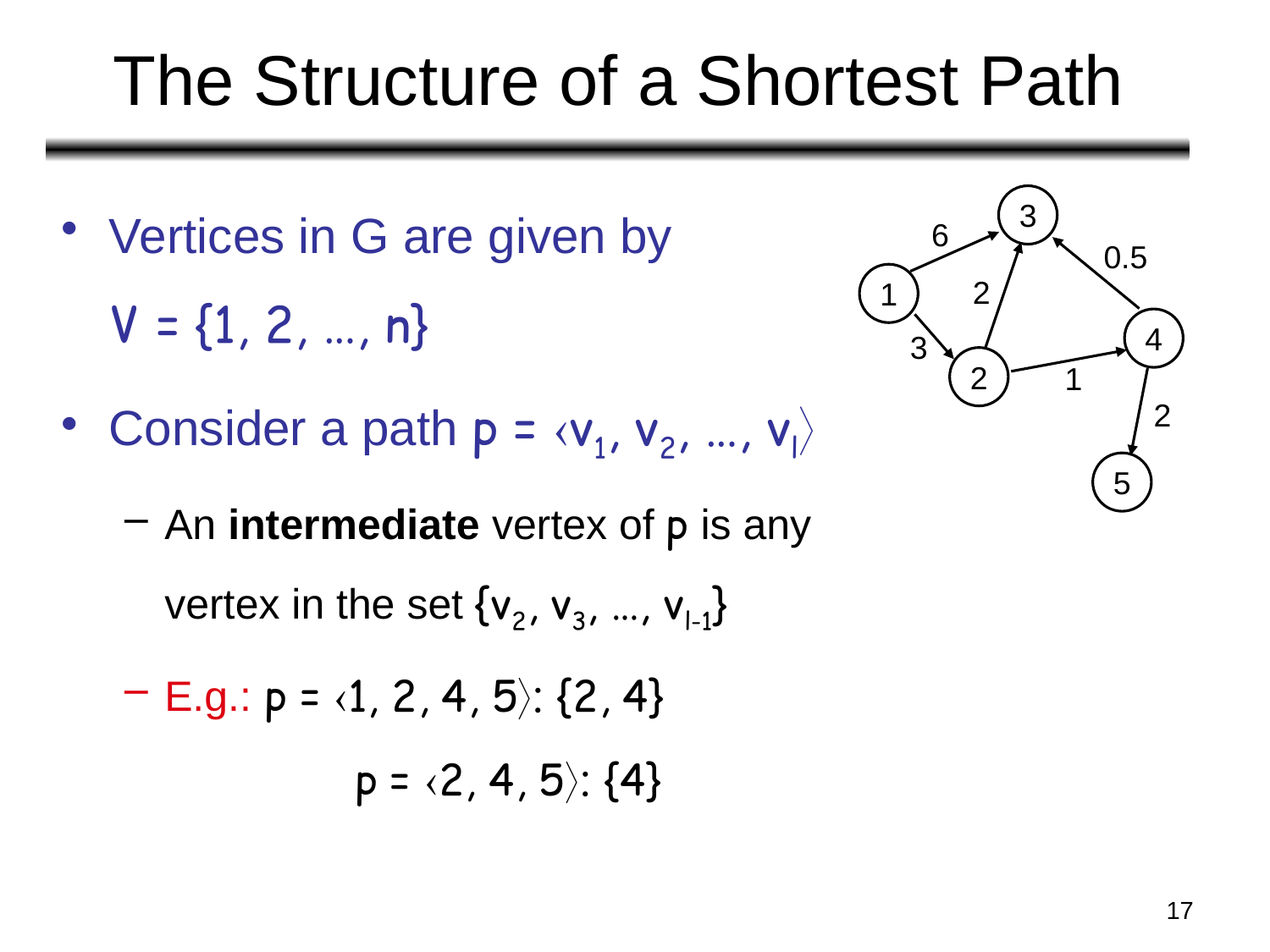

# The Structure of a Shortest Path
Vertices in G are given by            V = {1, 2, …, n}
Consider a path p = 〈v1, v2, …, vl〉
An intermediate vertex of p is any vertex in the set {v2, v3, …, vl-1}
E.g.: p = 〈1, 2, 4, 5〉: {2, 4}
		     p = 〈2, 4, 5〉: {4}
3
6
0.5

1
4

3
2

1

2
5

2
17